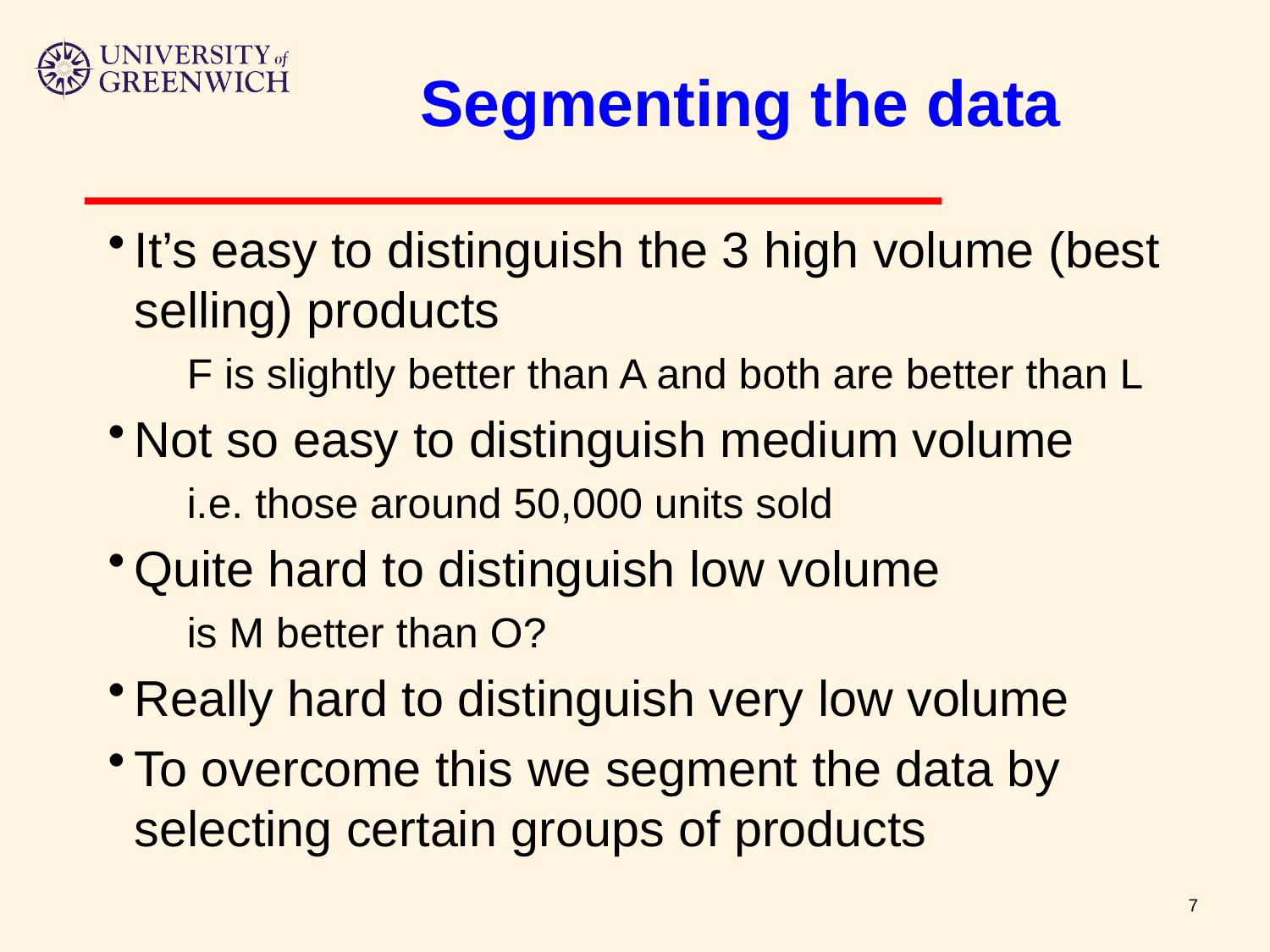

# Segmenting the data
It’s easy to distinguish the 3 high volume (best selling) products
F is slightly better than A and both are better than L
Not so easy to distinguish medium volume
i.e. those around 50,000 units sold
Quite hard to distinguish low volume
is M better than O?
Really hard to distinguish very low volume
To overcome this we segment the data by selecting certain groups of products

7